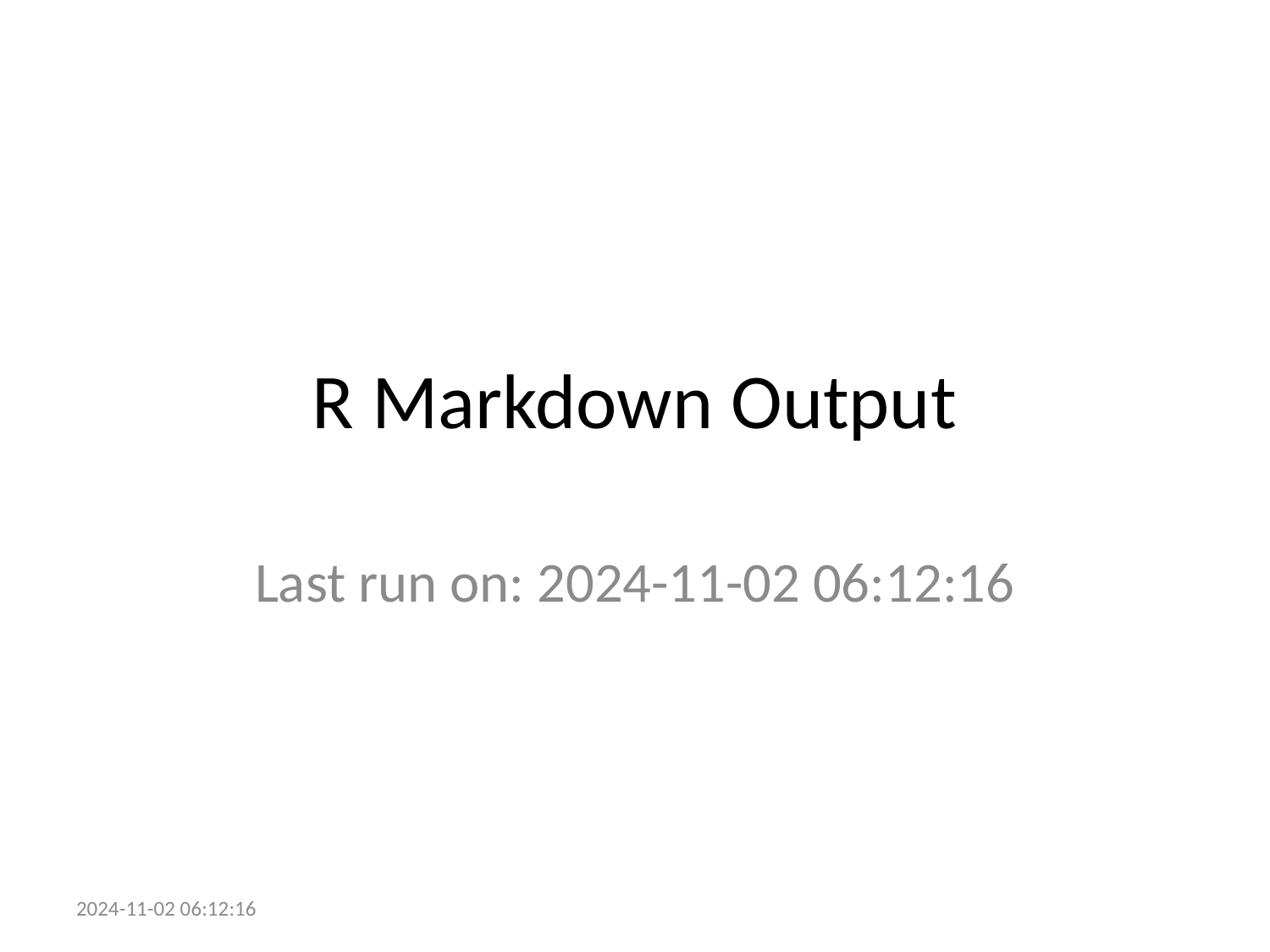

# R Markdown Output
Last run on: 2024-11-02 06:12:16
2024-11-02 06:12:16